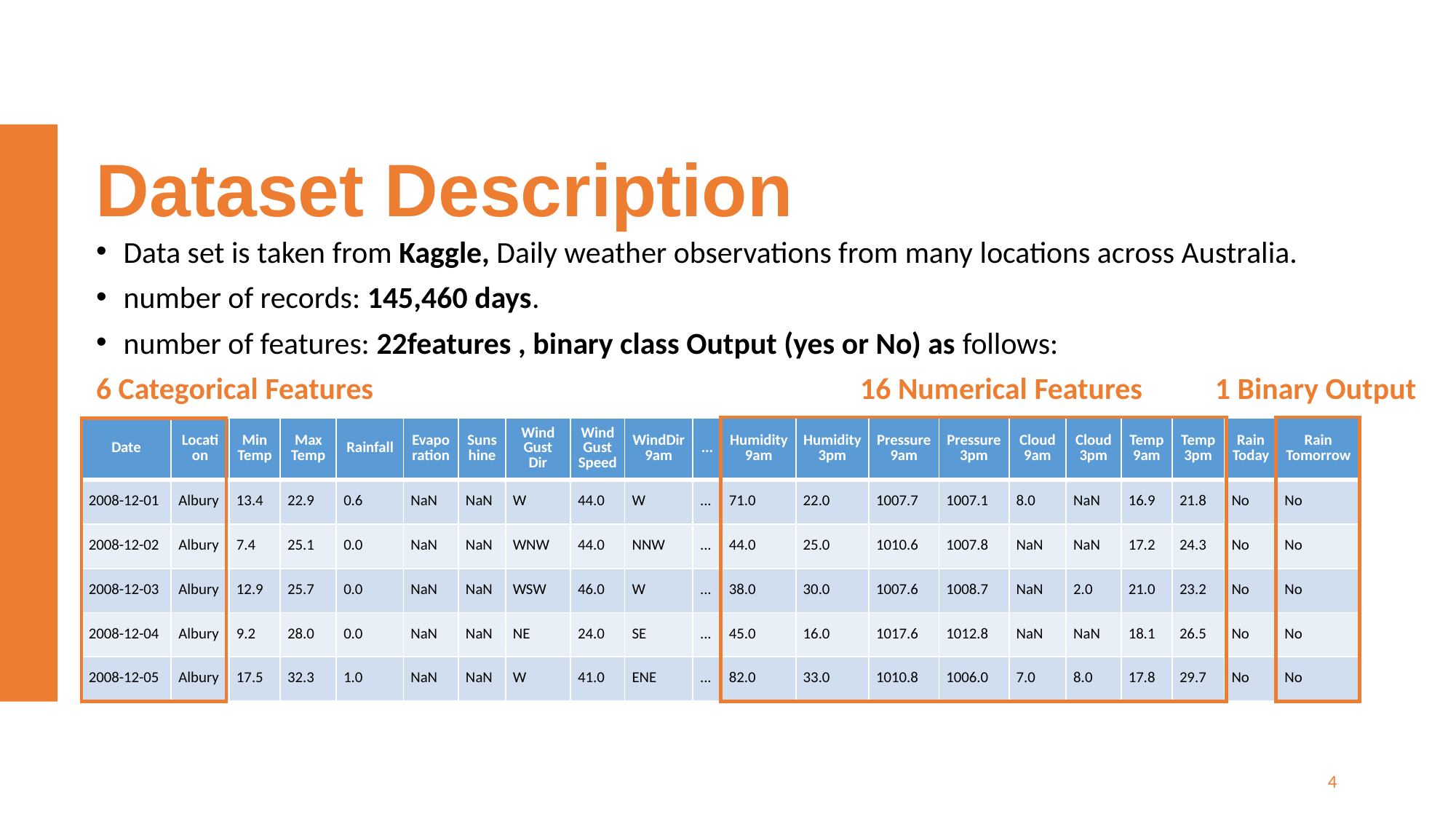

# Dataset Description

Data set is taken from Kaggle, Daily weather observations from many locations across Australia.
number of records: 145,460 days.
number of features: 22features , binary class Output (yes or No) as follows:
6 Categorical Features		     			16 Numerical Features	    1 Binary Output

| Date | Location | Min Temp | Max Temp | Rainfall | Evaporation | Sunshine | Wind Gust Dir | WindGust Speed | WindDir9am | ... | Humidity9am | Humidity 3pm | Pressure9am | Pressure3pm | Cloud9am | Cloud3pm | Temp9am | Temp3pm | Rain Today | Rain Tomorrow |
| --- | --- | --- | --- | --- | --- | --- | --- | --- | --- | --- | --- | --- | --- | --- | --- | --- | --- | --- | --- | --- |
| 2008-12-01 | Albury | 13.4 | 22.9 | 0.6 | NaN | NaN | W | 44.0 | W | ... | 71.0 | 22.0 | 1007.7 | 1007.1 | 8.0 | NaN | 16.9 | 21.8 | No | No |
| 2008-12-02 | Albury | 7.4 | 25.1 | 0.0 | NaN | NaN | WNW | 44.0 | NNW | ... | 44.0 | 25.0 | 1010.6 | 1007.8 | NaN | NaN | 17.2 | 24.3 | No | No |
| 2008-12-03 | Albury | 12.9 | 25.7 | 0.0 | NaN | NaN | WSW | 46.0 | W | ... | 38.0 | 30.0 | 1007.6 | 1008.7 | NaN | 2.0 | 21.0 | 23.2 | No | No |
| 2008-12-04 | Albury | 9.2 | 28.0 | 0.0 | NaN | NaN | NE | 24.0 | SE | ... | 45.0 | 16.0 | 1017.6 | 1012.8 | NaN | NaN | 18.1 | 26.5 | No | No |
| 2008-12-05 | Albury | 17.5 | 32.3 | 1.0 | NaN | NaN | W | 41.0 | ENE | ... | 82.0 | 33.0 | 1010.8 | 1006.0 | 7.0 | 8.0 | 17.8 | 29.7 | No | No |

4